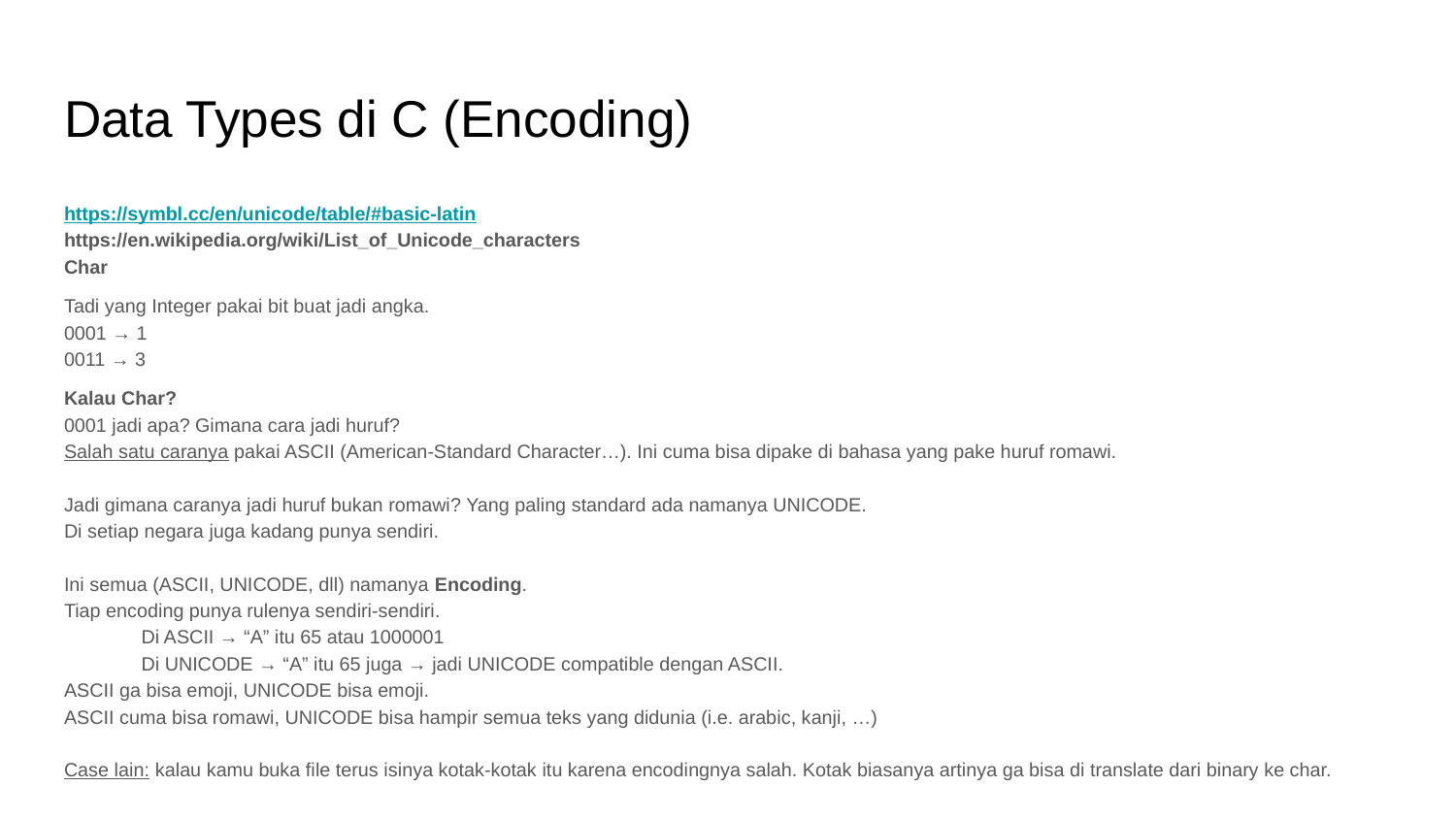

# Data Types di C (Encoding)
https://symbl.cc/en/unicode/table/#basic-latin
https://en.wikipedia.org/wiki/List_of_Unicode_characters
Char
Tadi yang Integer pakai bit buat jadi angka.
0001 → 1
0011 → 3
Kalau Char?
0001 jadi apa? Gimana cara jadi huruf?
Salah satu caranya pakai ASCII (American-Standard Character…). Ini cuma bisa dipake di bahasa yang pake huruf romawi.
Jadi gimana caranya jadi huruf bukan romawi? Yang paling standard ada namanya UNICODE.
Di setiap negara juga kadang punya sendiri.
Ini semua (ASCII, UNICODE, dll) namanya Encoding.
Tiap encoding punya rulenya sendiri-sendiri.
	Di ASCII → “A” itu 65 atau 1000001
	Di UNICODE → “A” itu 65 juga → jadi UNICODE compatible dengan ASCII.
ASCII ga bisa emoji, UNICODE bisa emoji.
ASCII cuma bisa romawi, UNICODE bisa hampir semua teks yang didunia (i.e. arabic, kanji, …)
Case lain: kalau kamu buka file terus isinya kotak-kotak itu karena encodingnya salah. Kotak biasanya artinya ga bisa di translate dari binary ke char.